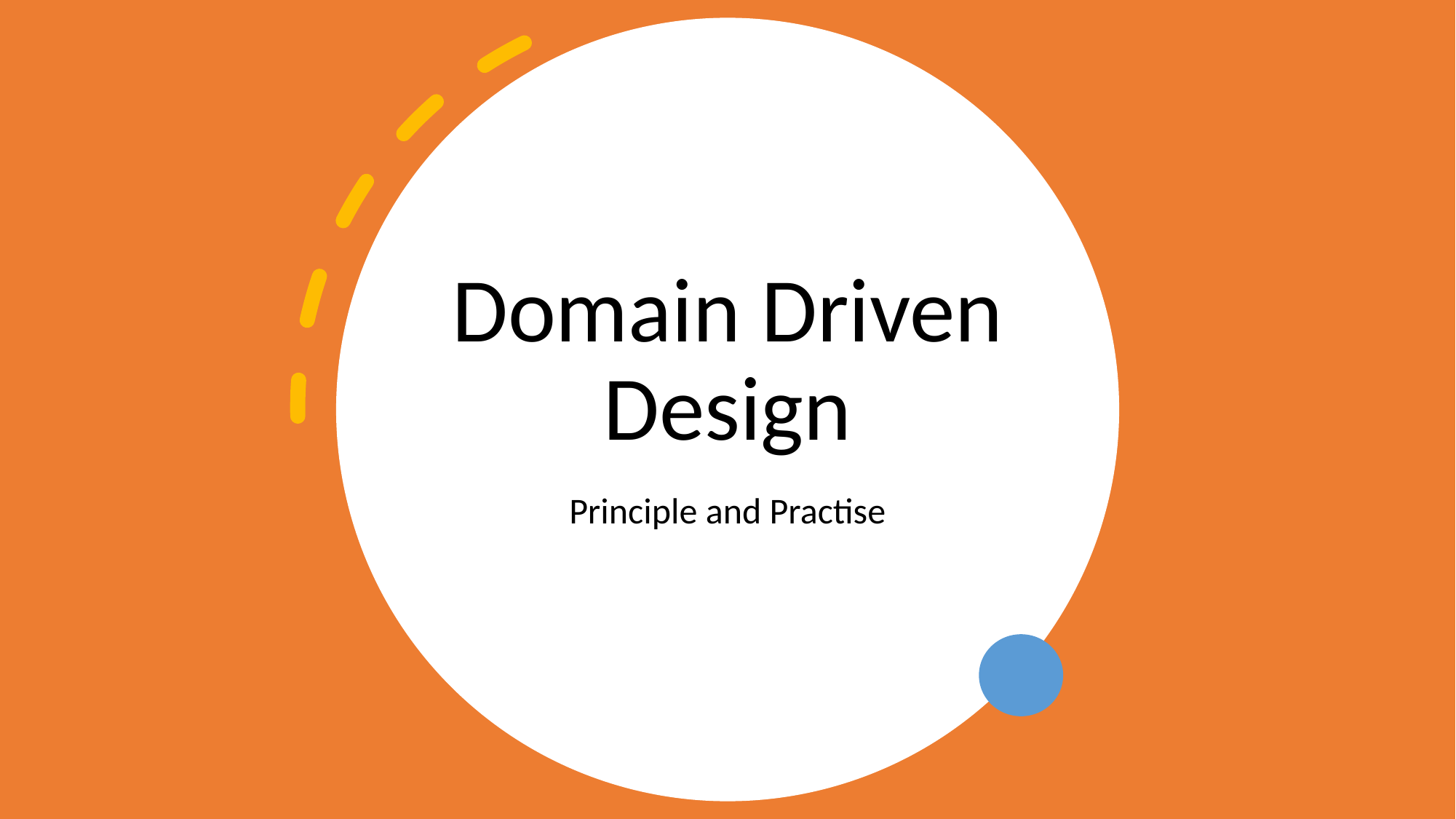

# Domain Driven Design
Principle and Practise